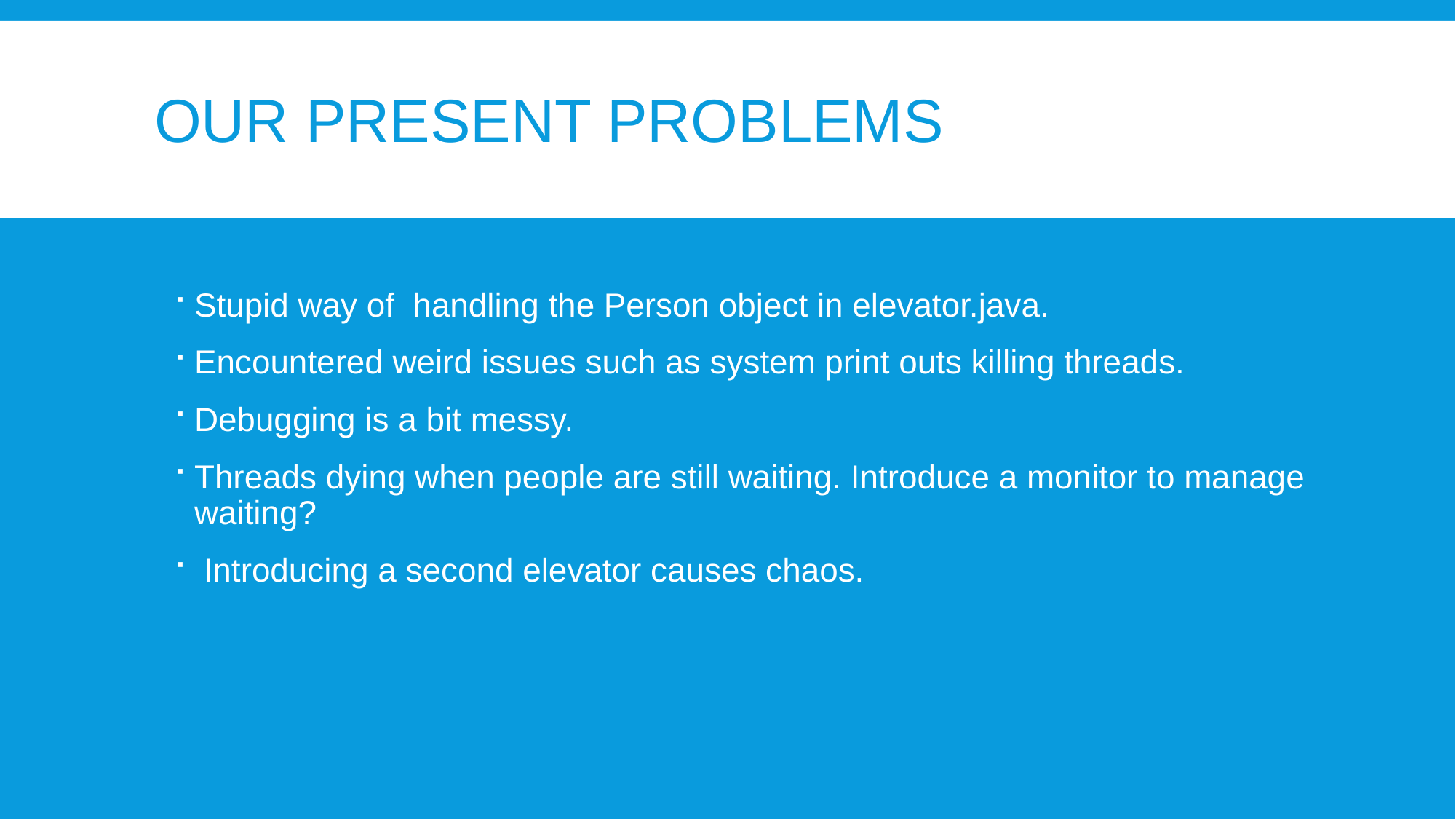

# Our present problems
Stupid way of  handling the Person object in elevator.java.
Encountered weird issues such as system print outs killing threads.
Debugging is a bit messy.
Threads dying when people are still waiting. Introduce a monitor to manage waiting?
 Introducing a second elevator causes chaos.